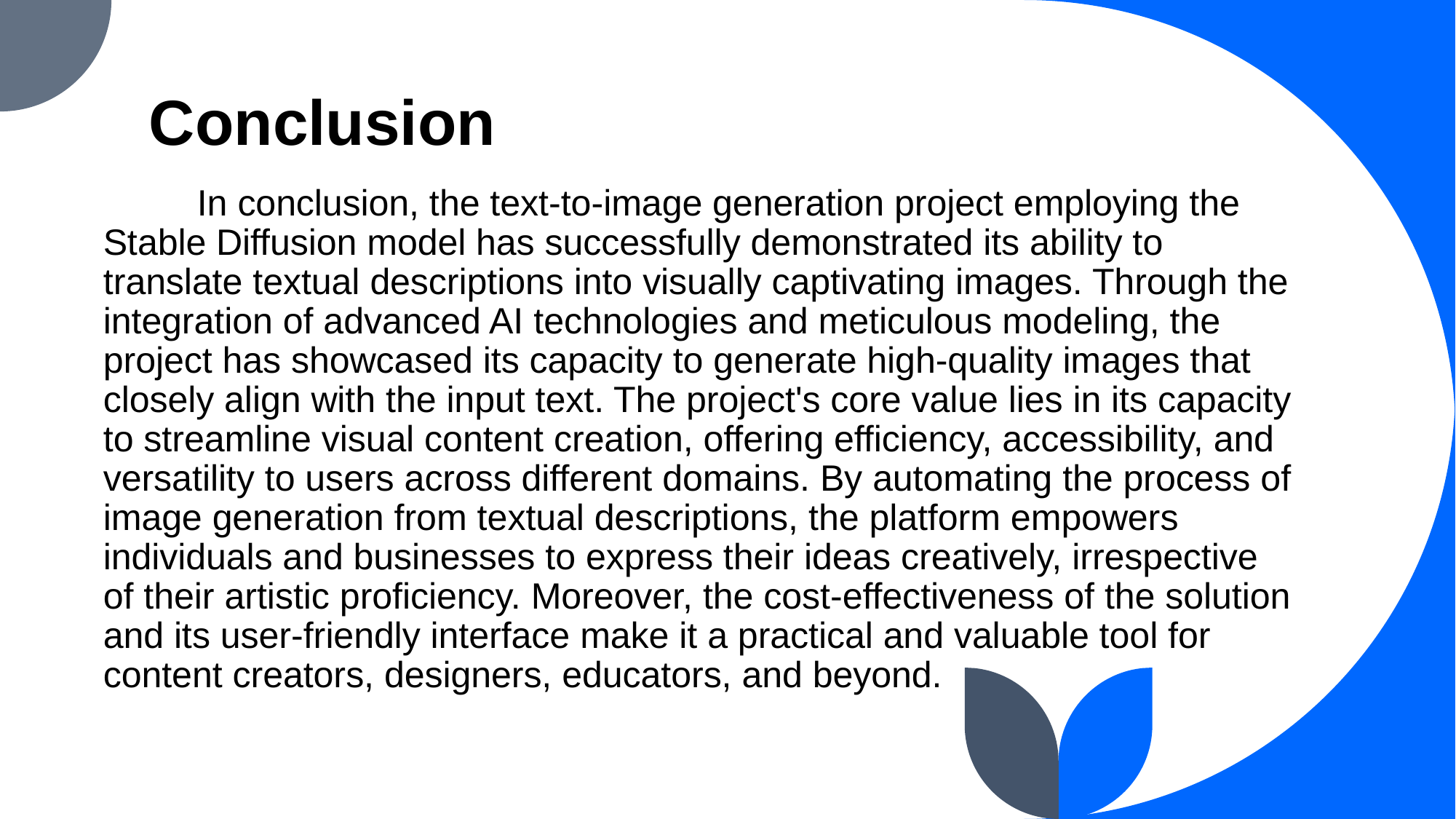

# Conclusion
	In conclusion, the text-to-image generation project employing the Stable Diffusion model has successfully demonstrated its ability to translate textual descriptions into visually captivating images. Through the integration of advanced AI technologies and meticulous modeling, the project has showcased its capacity to generate high-quality images that closely align with the input text. The project's core value lies in its capacity to streamline visual content creation, offering efficiency, accessibility, and versatility to users across different domains. By automating the process of image generation from textual descriptions, the platform empowers individuals and businesses to express their ideas creatively, irrespective of their artistic proficiency. Moreover, the cost-effectiveness of the solution and its user-friendly interface make it a practical and valuable tool for content creators, designers, educators, and beyond.